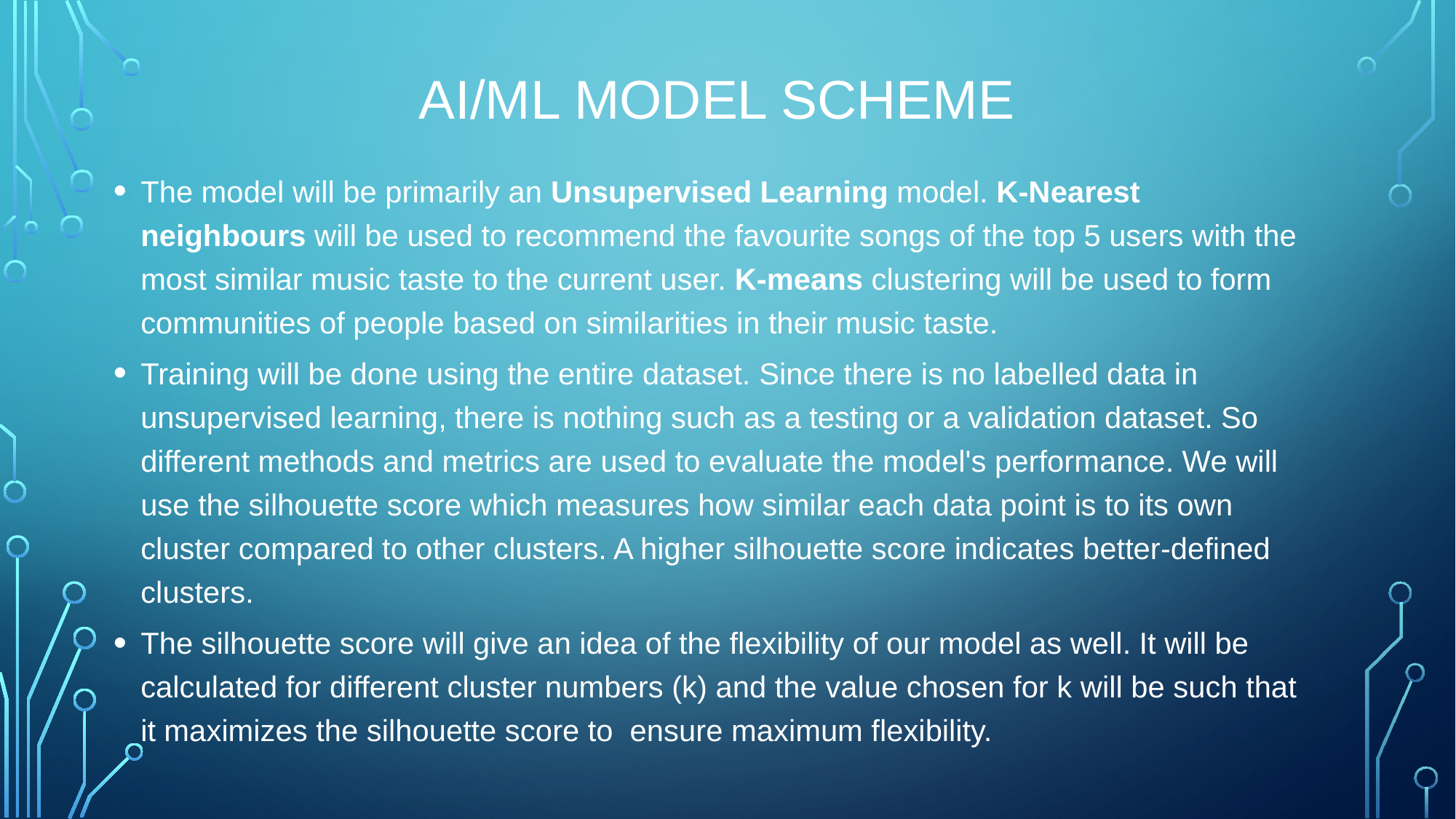

# AI/ML MODEL SCHEME
The model will be primarily an Unsupervised Learning model. K-Nearest neighbours will be used to recommend the favourite songs of the top 5 users with the most similar music taste to the current user. K-means clustering will be used to form communities of people based on similarities in their music taste.
Training will be done using the entire dataset. Since there is no labelled data in unsupervised learning, there is nothing such as a testing or a validation dataset. So different methods and metrics are used to evaluate the model's performance. We will use the silhouette score which measures how similar each data point is to its own cluster compared to other clusters. A higher silhouette score indicates better-defined clusters.
The silhouette score will give an idea of the flexibility of our model as well. It will be calculated for different cluster numbers (k) and the value chosen for k will be such that it maximizes the silhouette score to  ensure maximum flexibility.